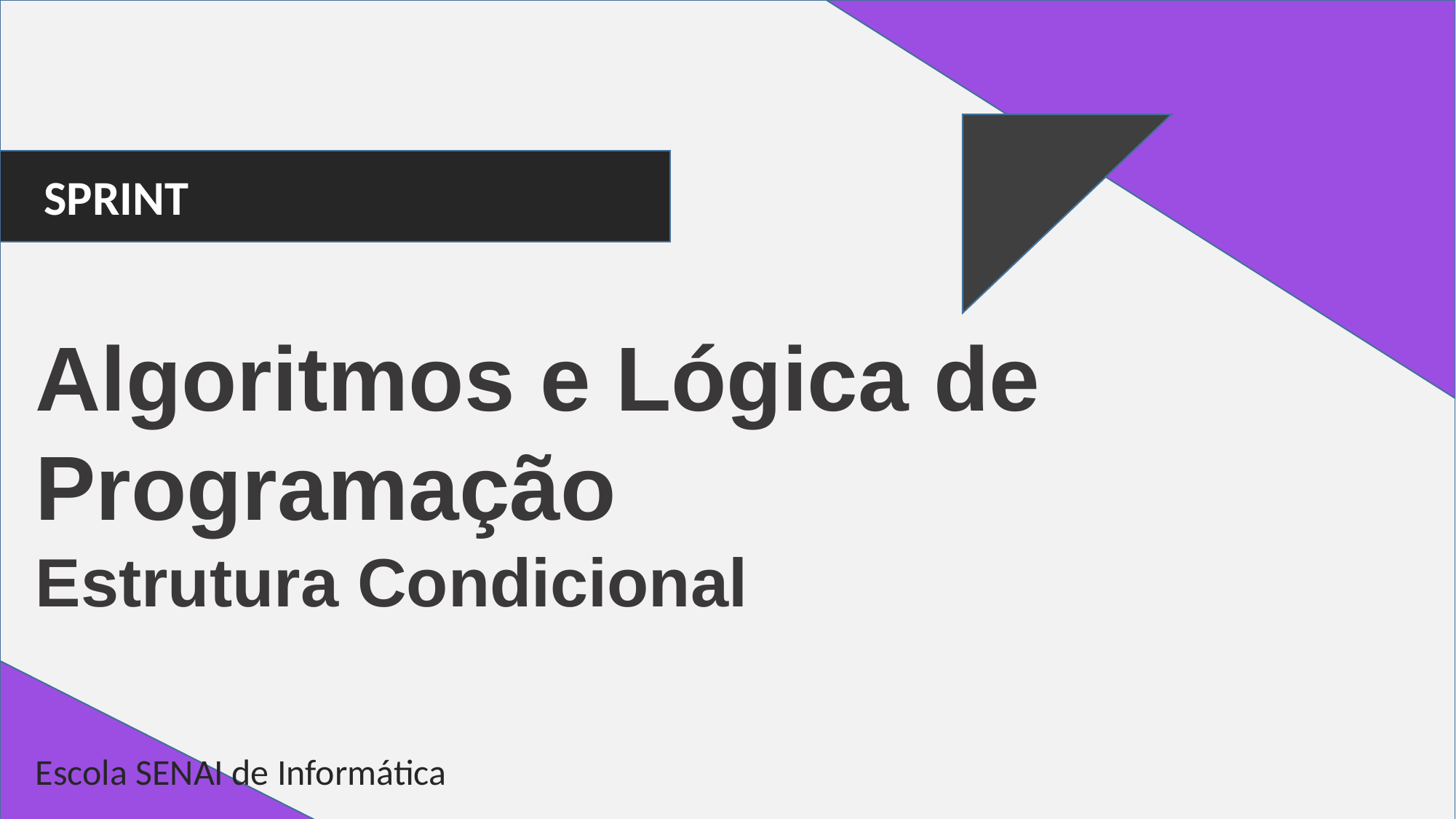

SPRINT
Algoritmos e Lógica de Programação
Estrutura Condicional

Escola SENAI de Informática